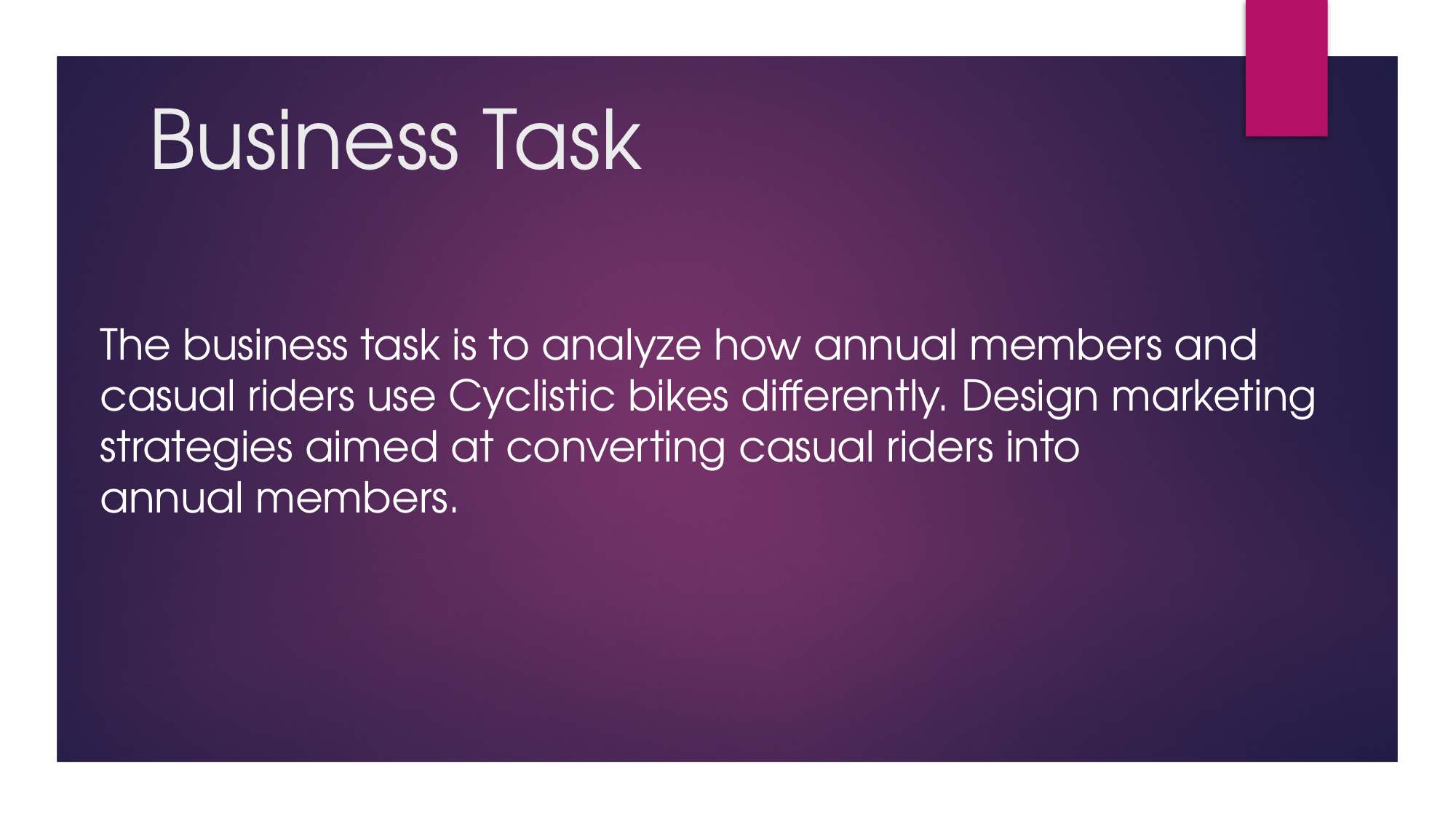

# Business Task
The business task is to analyze how annual members and casual riders use Cyclistic bikes differently. Design marketing strategies aimed at converting casual riders into
annual members.